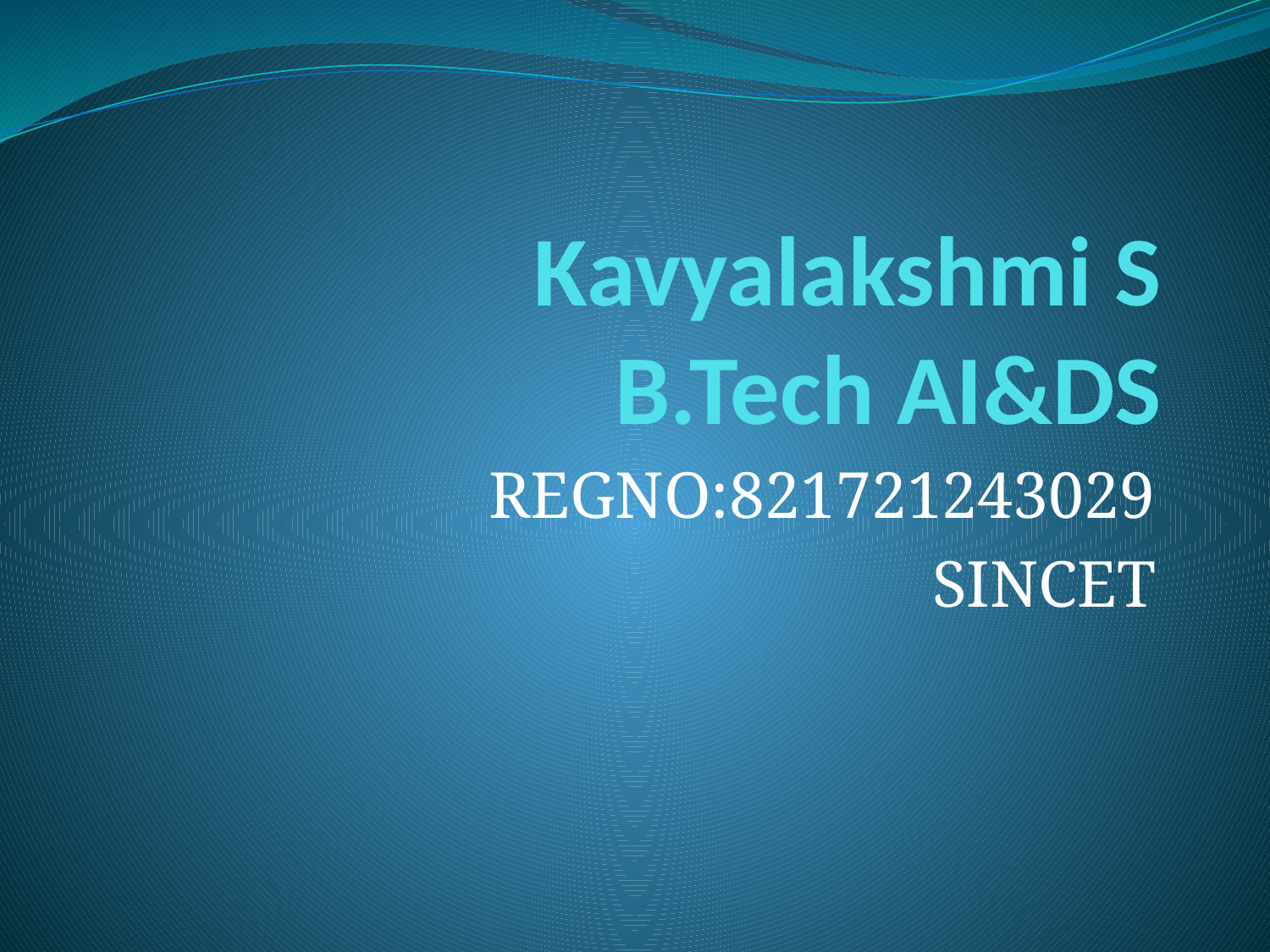

# Kavyalakshmi S B.Tech AI&DS
REGNO:821721243029
SINCET